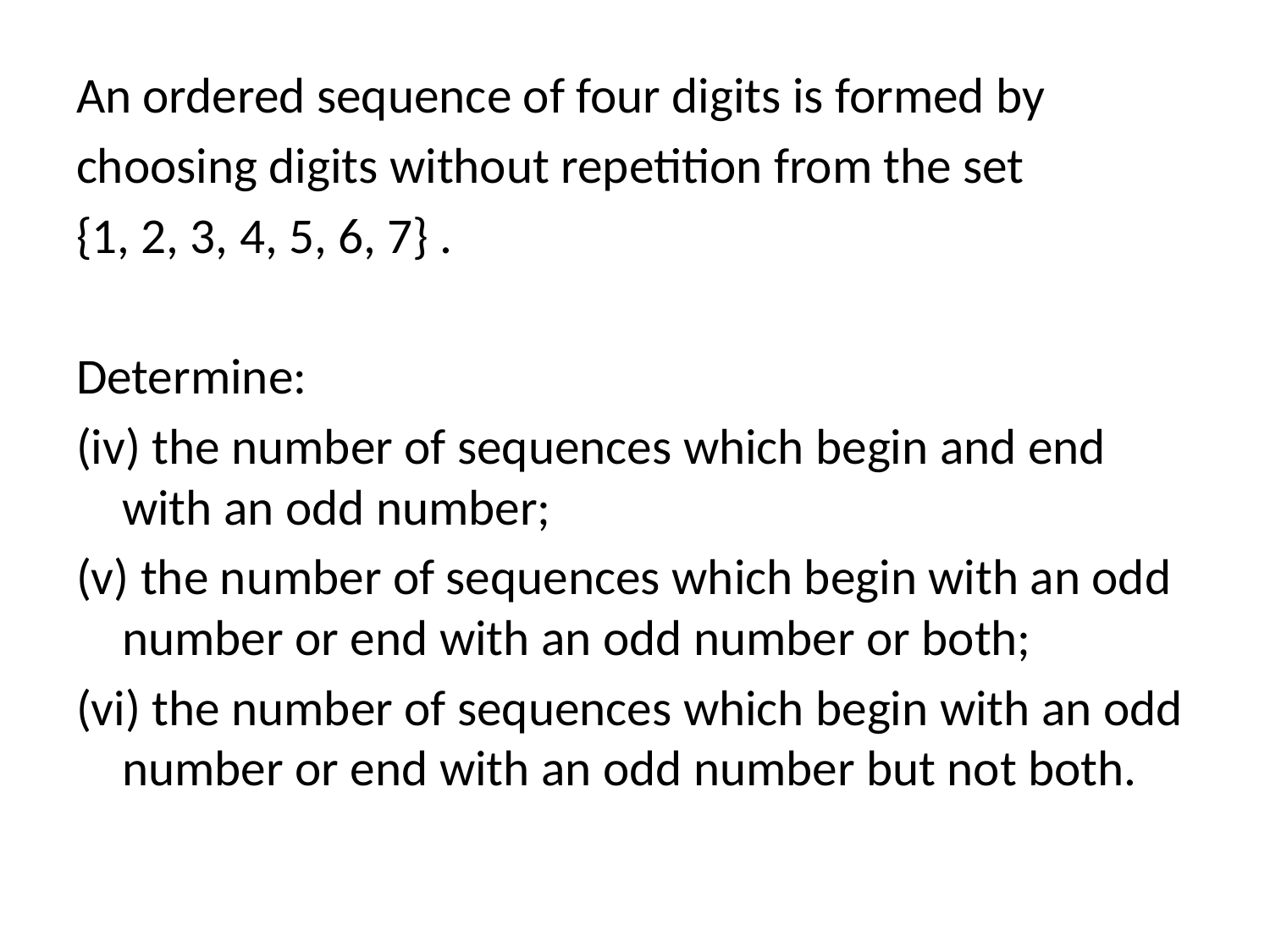

An ordered sequence of four digits is formed by
choosing digits without repetition from the set
{1, 2, 3, 4, 5, 6, 7} .

Determine:
(iv) the number of sequences which begin and end with an odd number;
(v) the number of sequences which begin with an odd number or end with an odd number or both;
(vi) the number of sequences which begin with an odd number or end with an odd number but not both.